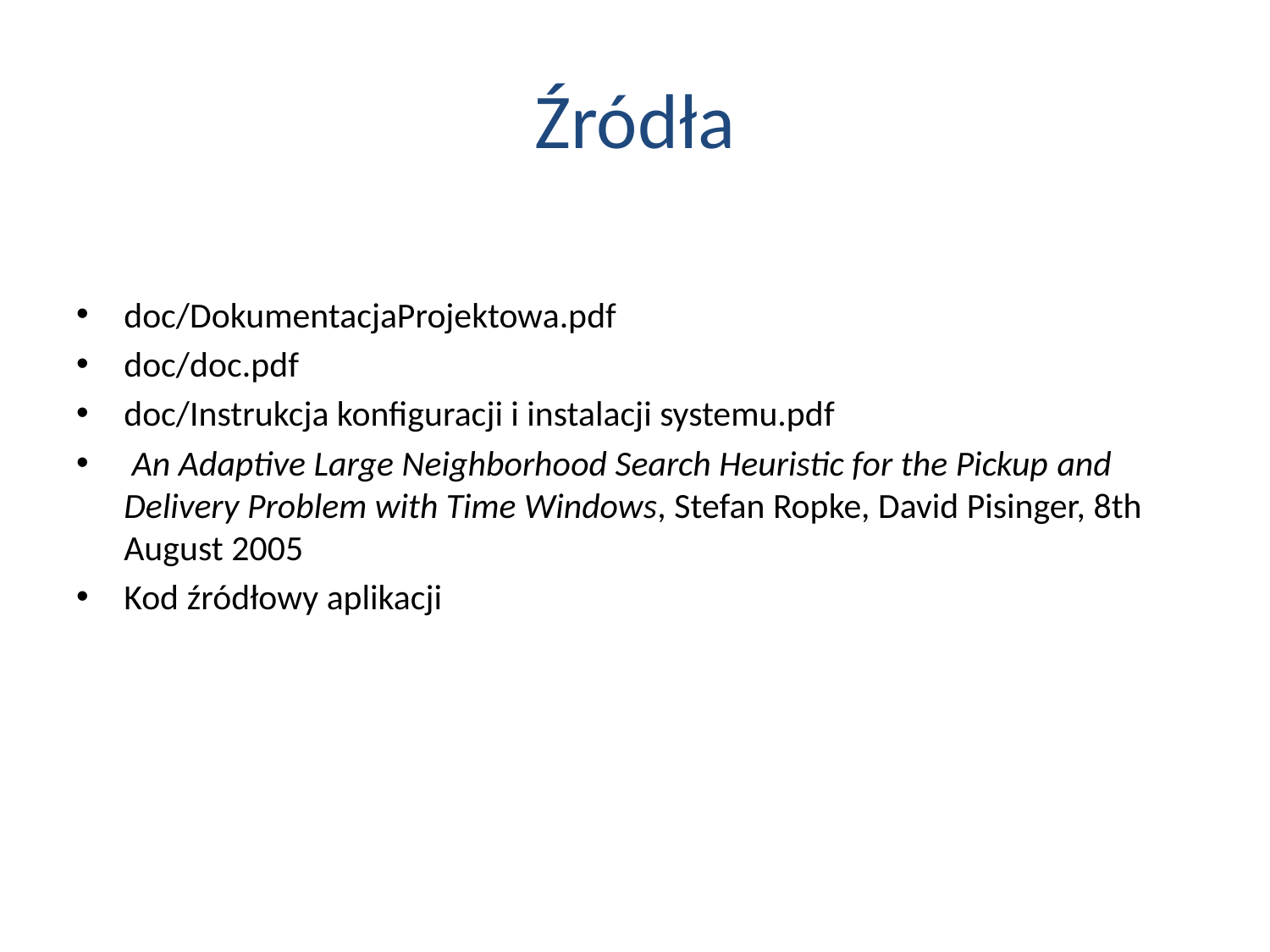

# Źródła
doc/DokumentacjaProjektowa.pdf
doc/doc.pdf
doc/Instrukcja konfiguracji i instalacji systemu.pdf
 An Adaptive Large Neighborhood Search Heuristic for the Pickup and Delivery Problem with Time Windows, Stefan Ropke, David Pisinger, 8th August 2005
Kod źródłowy aplikacji